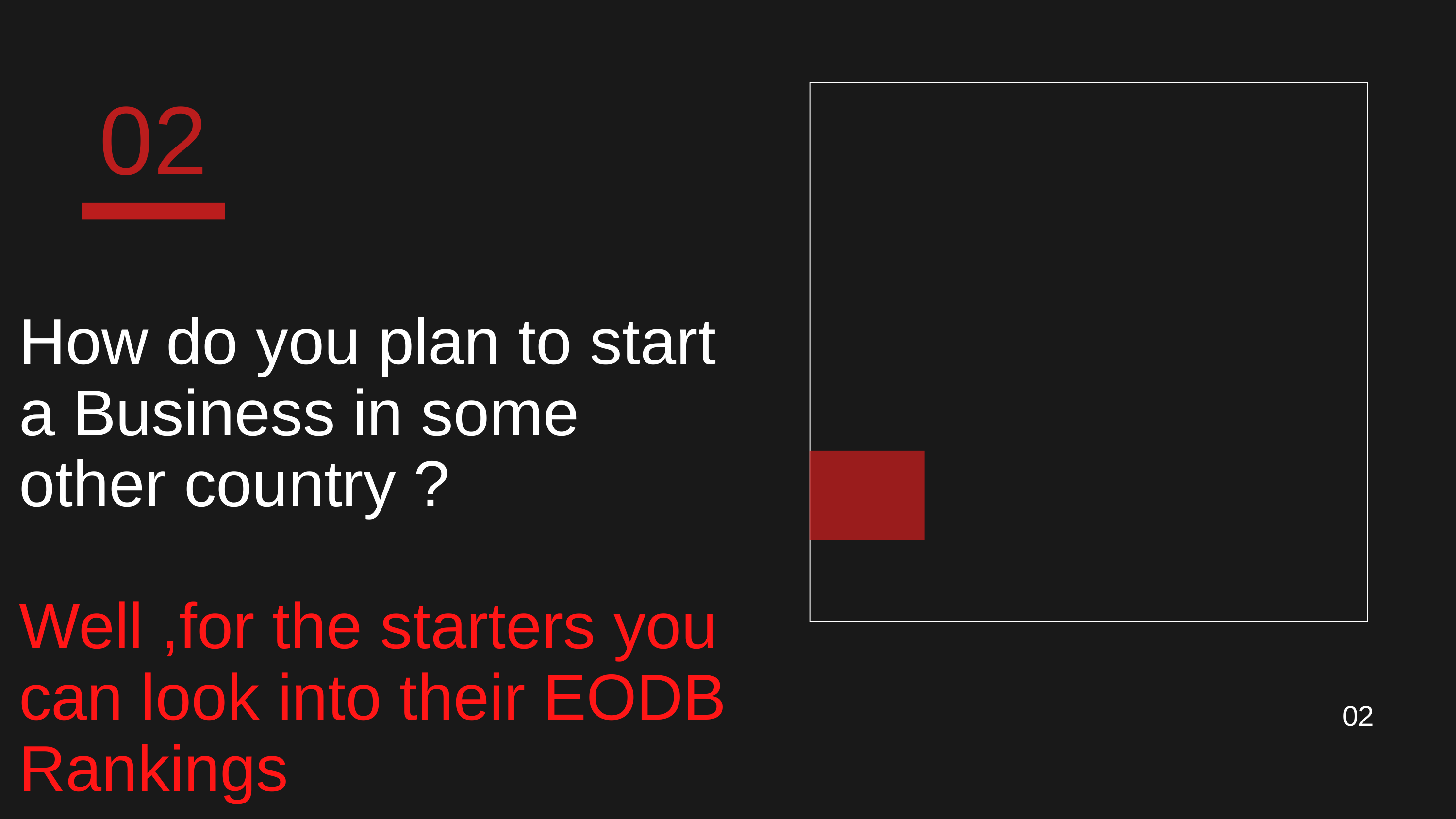

02

How do you plan to start a Business in some other country ?

Well ,for the starters you can look into their EODB Rankings

02